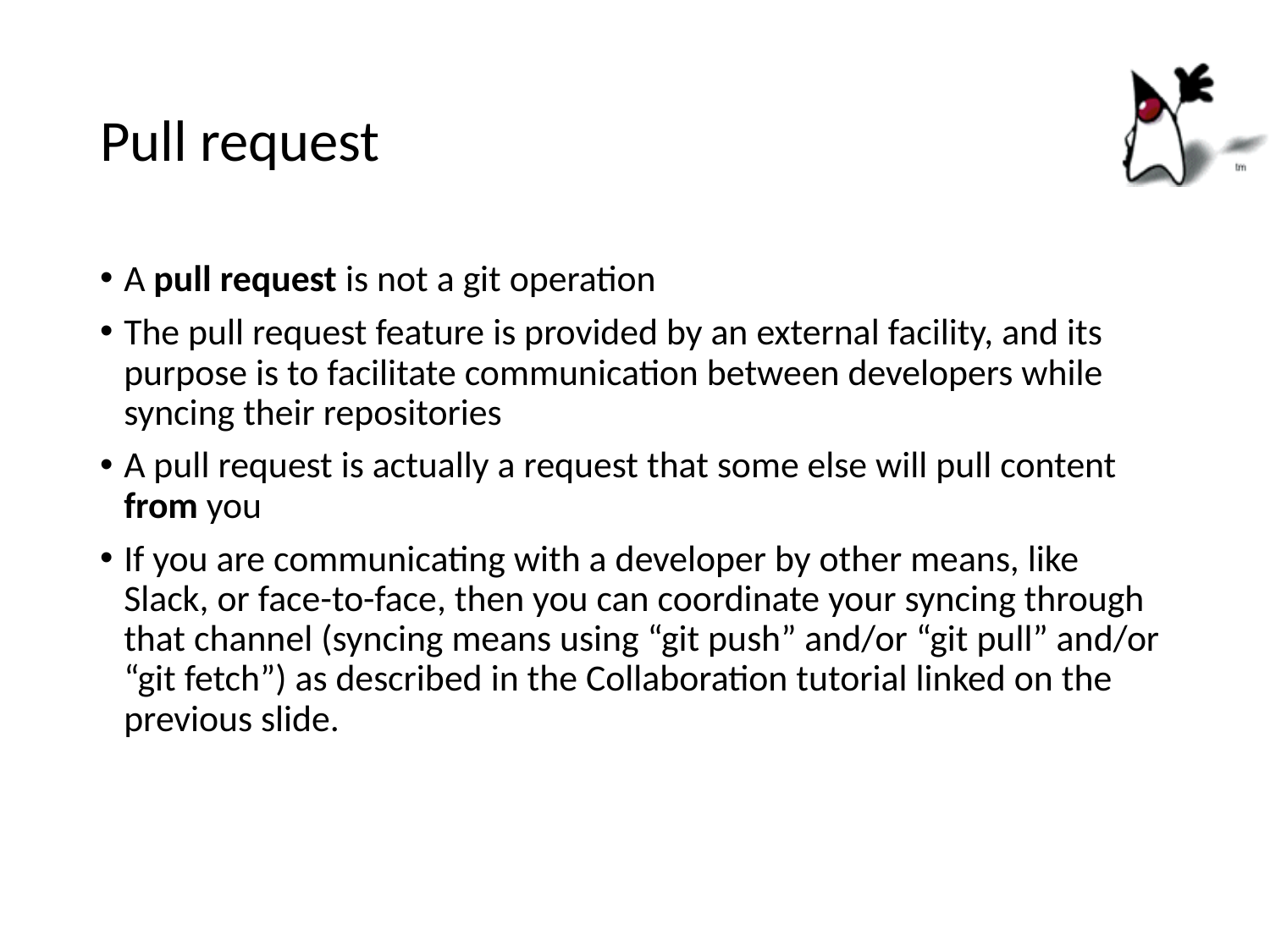

# Pull request
A pull request is not a git operation
The pull request feature is provided by an external facility, and its purpose is to facilitate communication between developers while syncing their repositories
A pull request is actually a request that some else will pull content from you
If you are communicating with a developer by other means, like Slack, or face-to-face, then you can coordinate your syncing through that channel (syncing means using “git push” and/or “git pull” and/or “git fetch”) as described in the Collaboration tutorial linked on the previous slide.